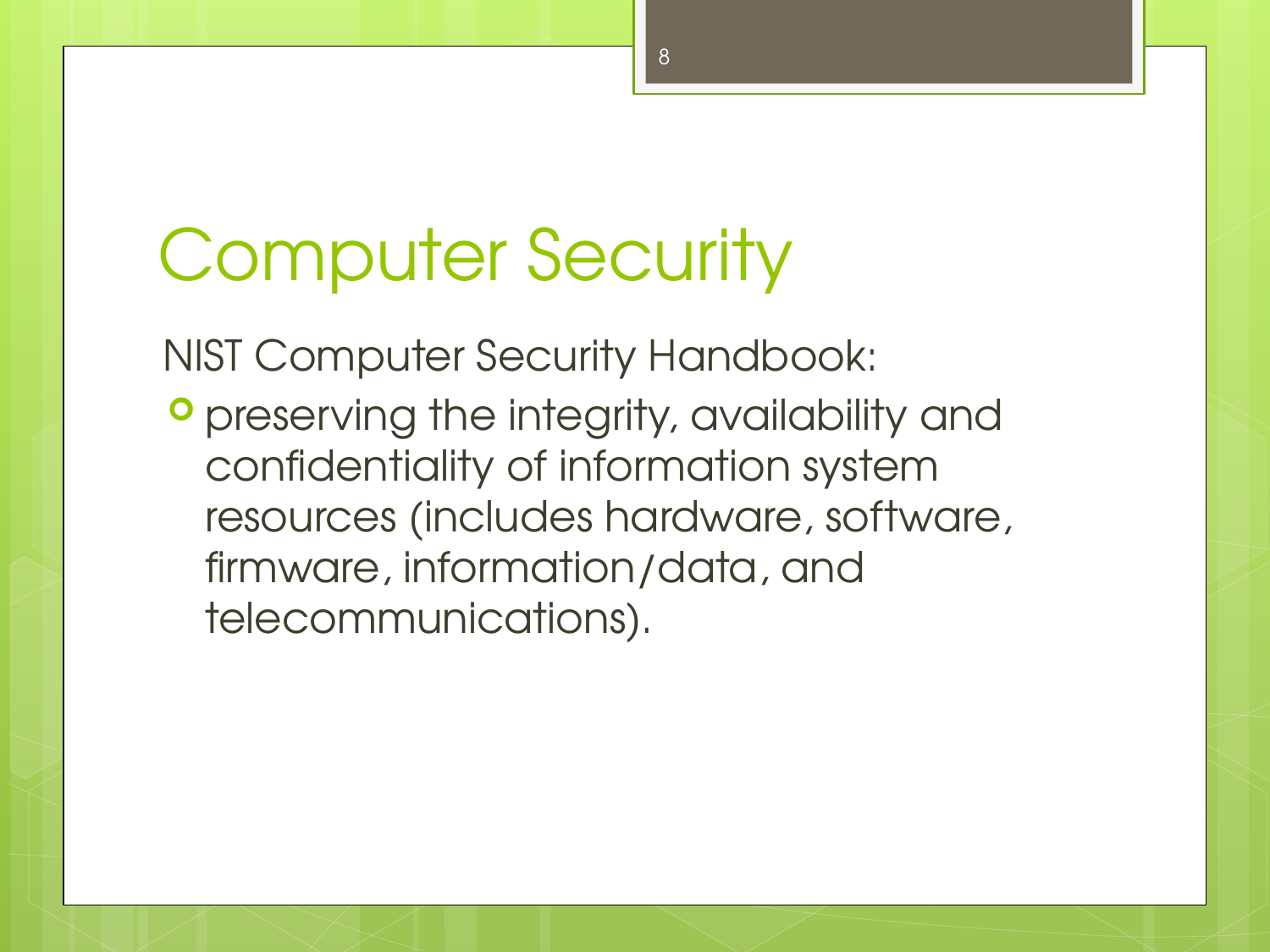

8
# Computer Security
NIST Computer Security Handbook:
preserving the integrity, availability and confidentiality of information system resources (includes hardware, software, firmware, information/data, and telecommunications).